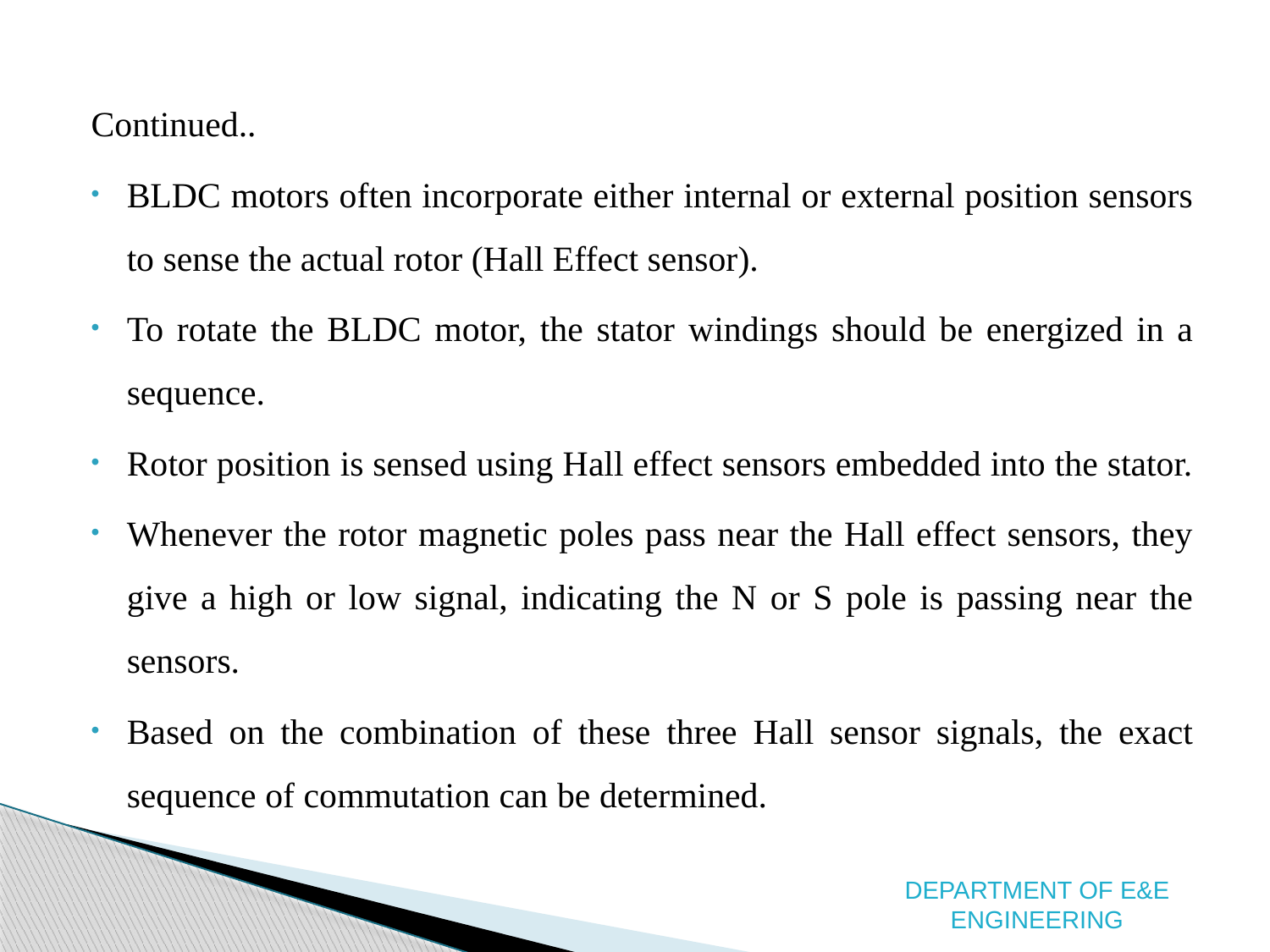

#
Continued..
BLDC motors often incorporate either internal or external position sensors to sense the actual rotor (Hall Effect sensor).
To rotate the BLDC motor, the stator windings should be energized in a sequence.
Rotor position is sensed using Hall effect sensors embedded into the stator.
Whenever the rotor magnetic poles pass near the Hall effect sensors, they give a high or low signal, indicating the N or S pole is passing near the sensors.
Based on the combination of these three Hall sensor signals, the exact sequence of commutation can be determined.

DEPARTMENT OF E&E ENGINEERING